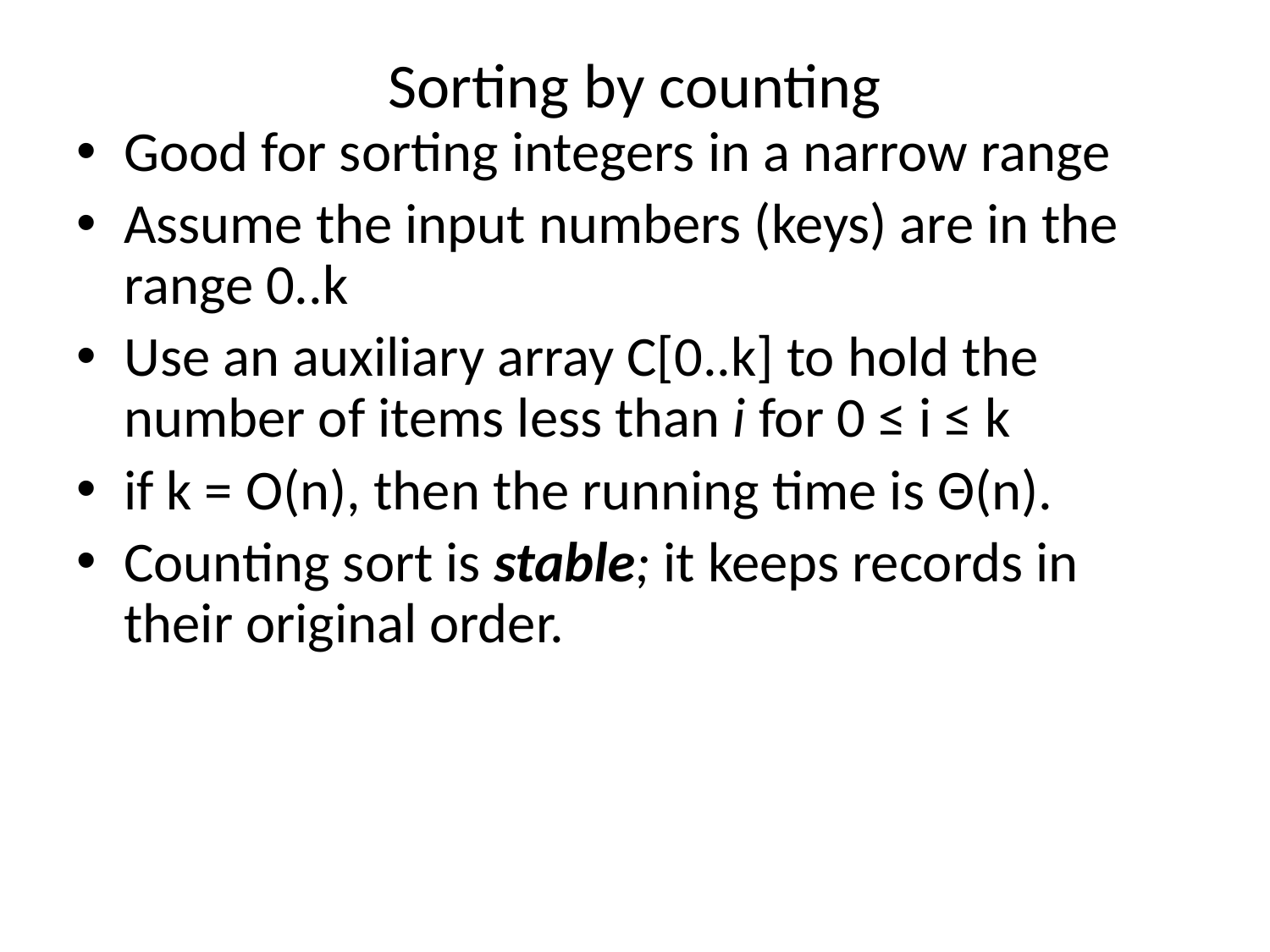

# Sorting by counting
Good for sorting integers in a narrow range
Assume the input numbers (keys) are in the range 0..k
Use an auxiliary array C[0..k] to hold the number of items less than i for 0 ≤ i ≤ k
if k = O(n), then the running time is Θ(n).
Counting sort is stable; it keeps records in their original order.